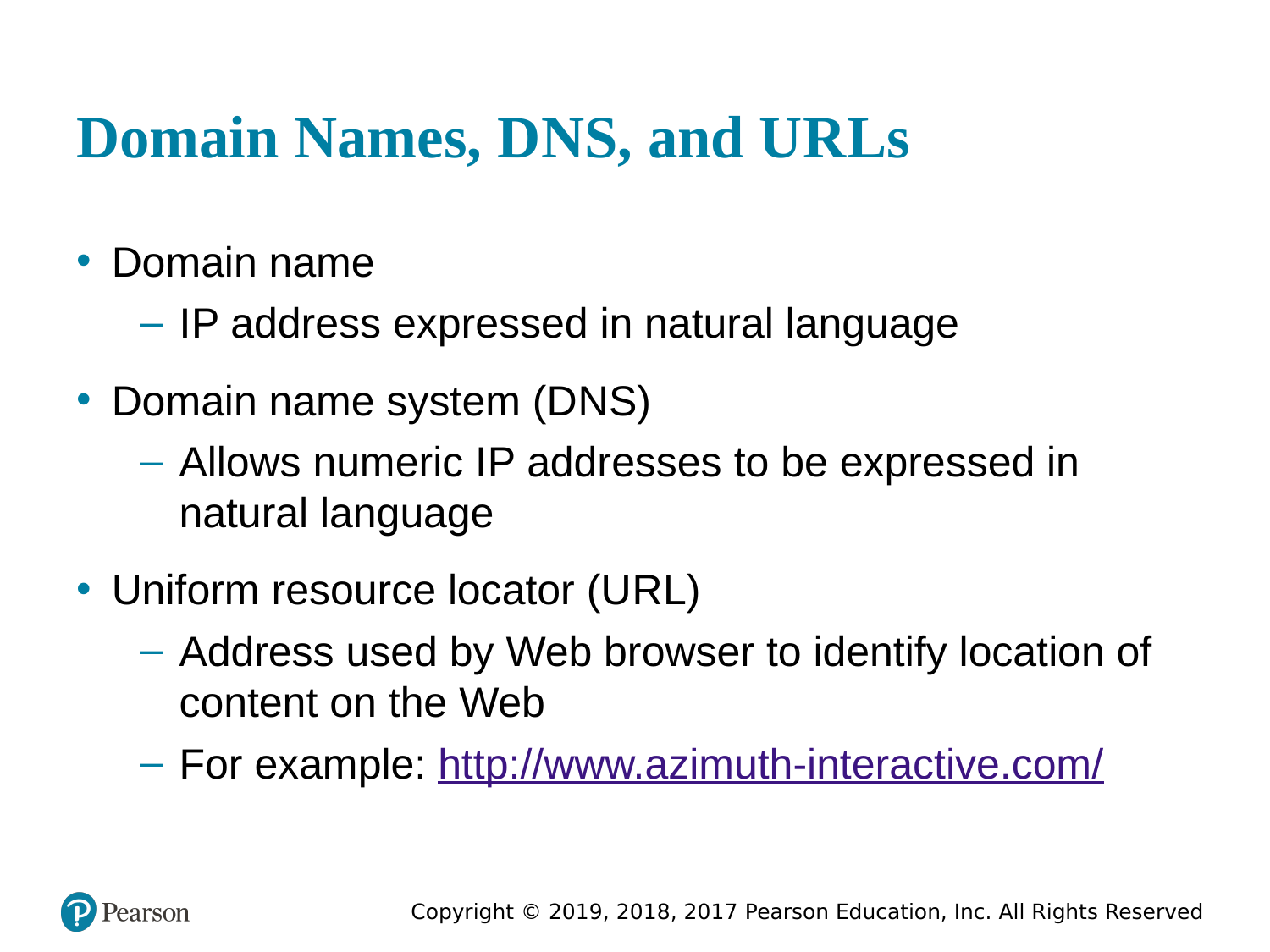

# Domain Names, D N S, and U R L s
Domain name
I P address expressed in natural language
Domain name system (D N S)
Allows numeric I P addresses to be expressed in natural language
Uniform resource locator (U R L)
Address used by Web browser to identify location of content on the Web
For example: http://www.azimuth-interactive.com/